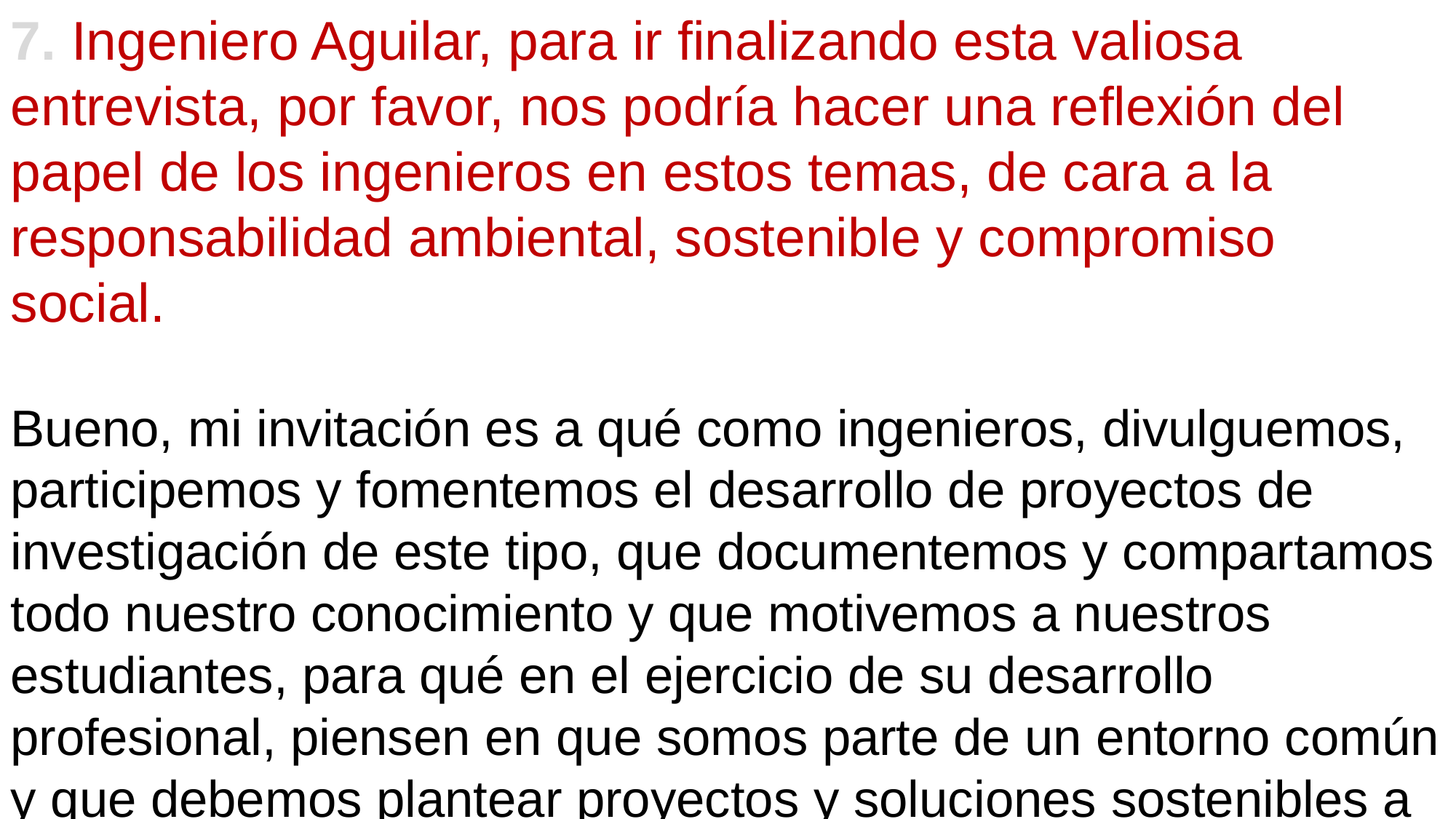

7. Ingeniero Aguilar, para ir finalizando esta valiosa entrevista, por favor, nos podría hacer una reflexión del papel de los ingenieros en estos temas, de cara a la responsabilidad ambiental, sostenible y compromiso social.

Bueno, mi invitación es a qué como ingenieros, divulguemos, participemos y fomentemos el desarrollo de proyectos de investigación de este tipo, que documentemos y compartamos todo nuestro conocimiento y que motivemos a nuestros estudiantes, para qué en el ejercicio de su desarrollo profesional, piensen en que somos parte de un entorno común y que debemos plantear proyectos y soluciones sostenibles a largo plazo.